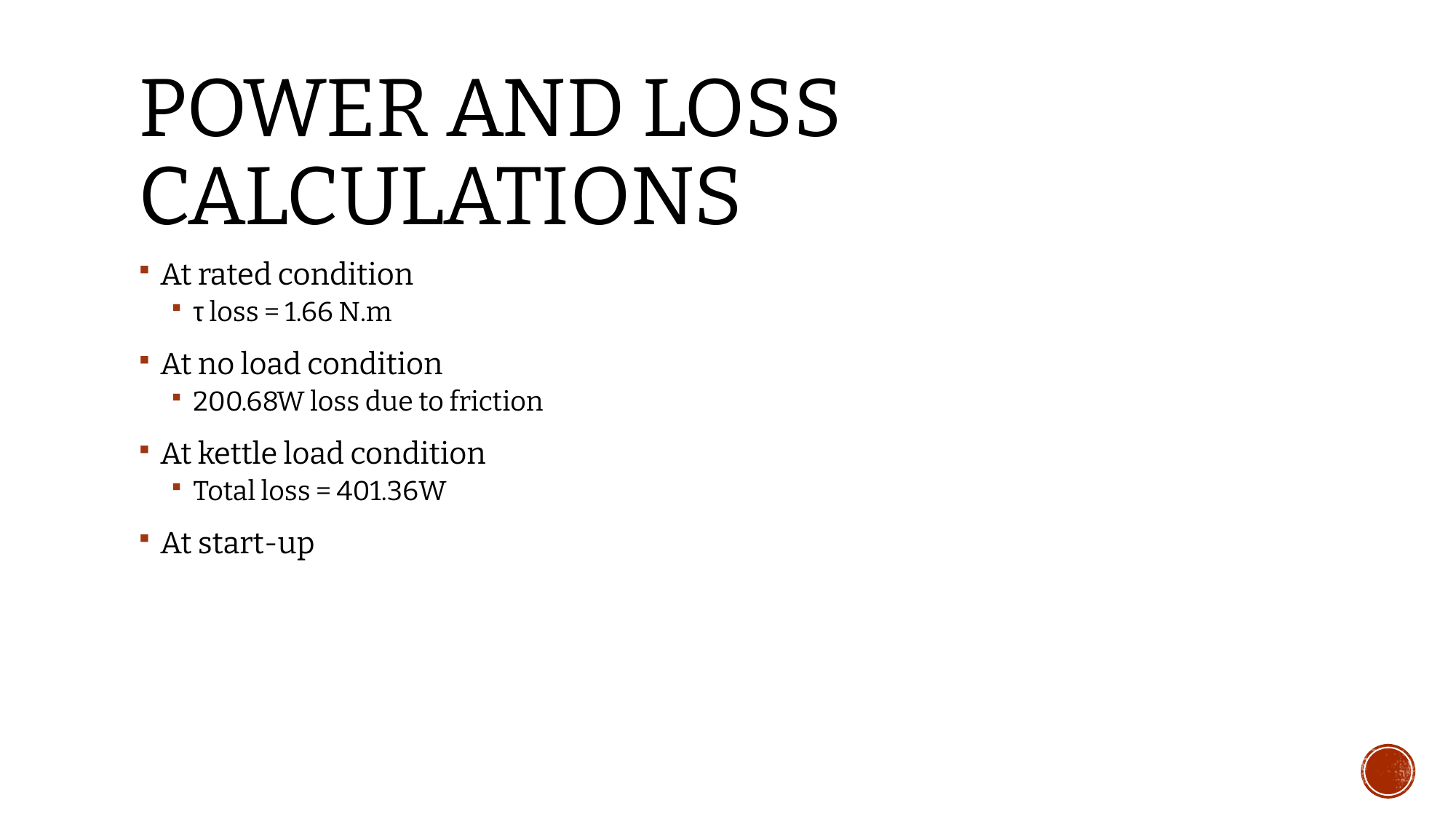

# Power and Loss CalculatIons
At rated condition
τ loss = 1.66 N.m
At no load condition
200.68W loss due to friction
At kettle load condition
Total loss = 401.36W
At start-up